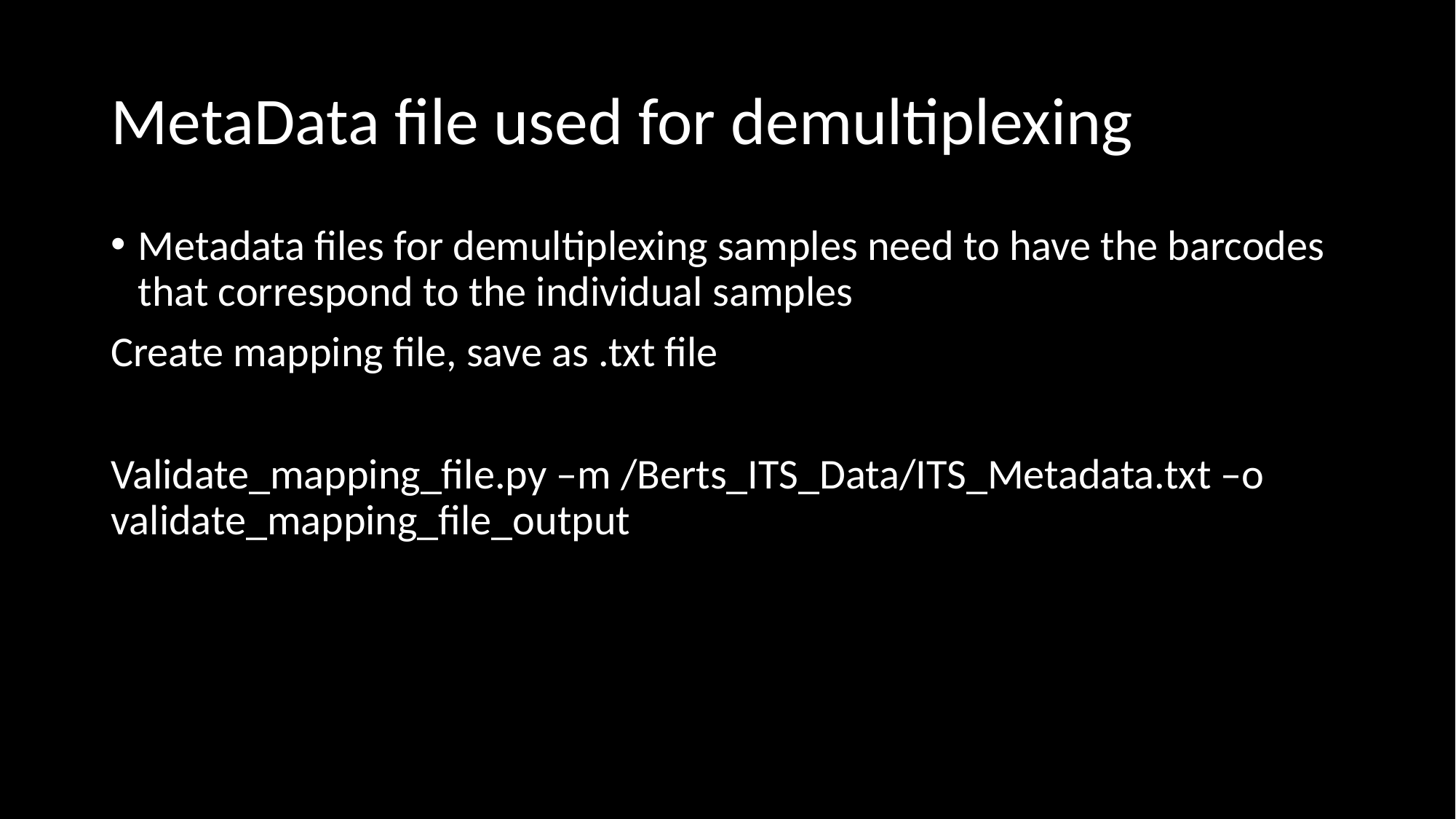

# MetaData file used for demultiplexing
Metadata files for demultiplexing samples need to have the barcodes that correspond to the individual samples
Create mapping file, save as .txt file

Validate_mapping_file.py –m /Berts_ITS_Data/ITS_Metadata.txt –o validate_mapping_file_output